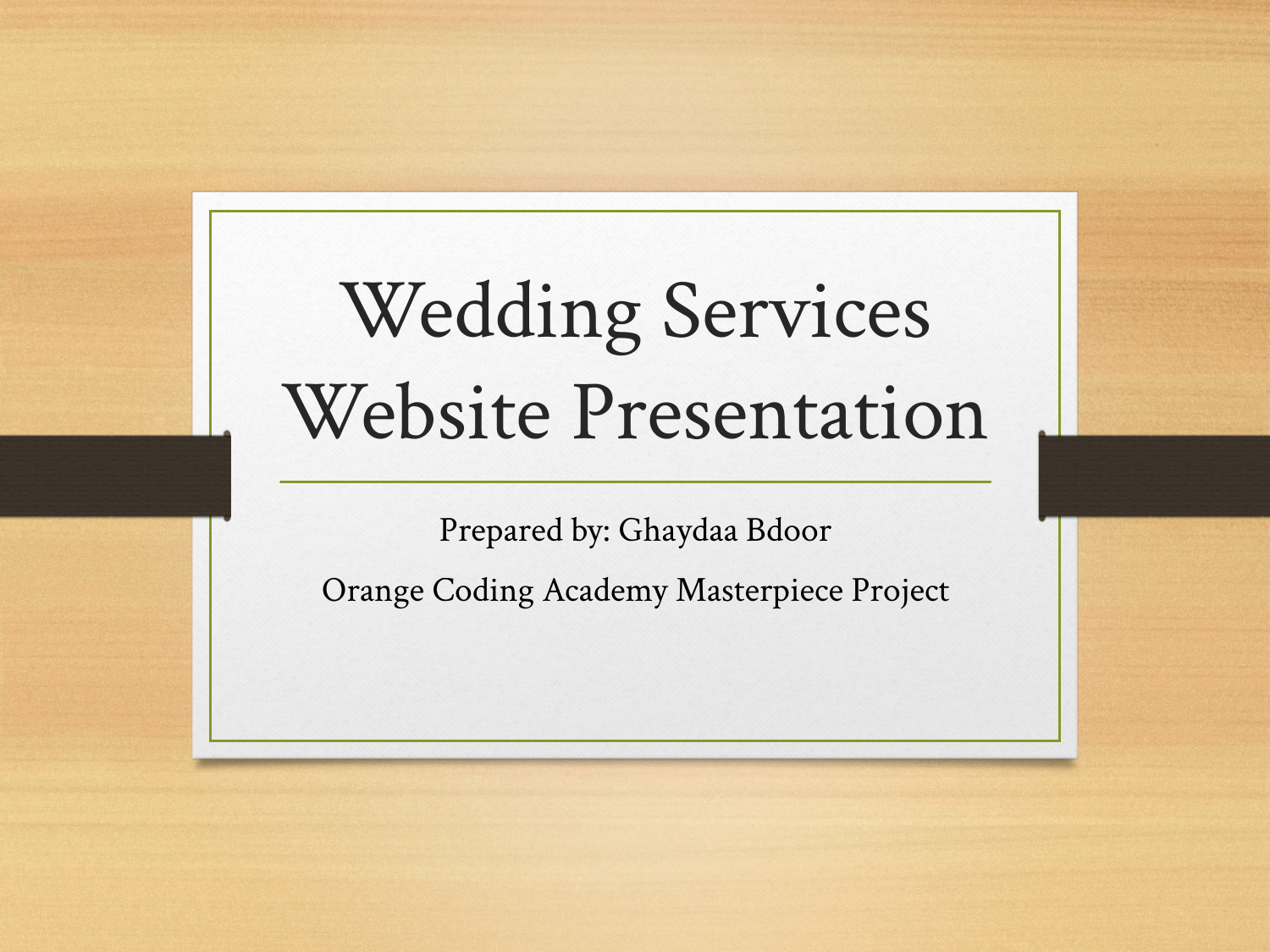

# Wedding Services Website Presentation
Prepared by: Ghaydaa Bdoor
Orange Coding Academy Masterpiece Project